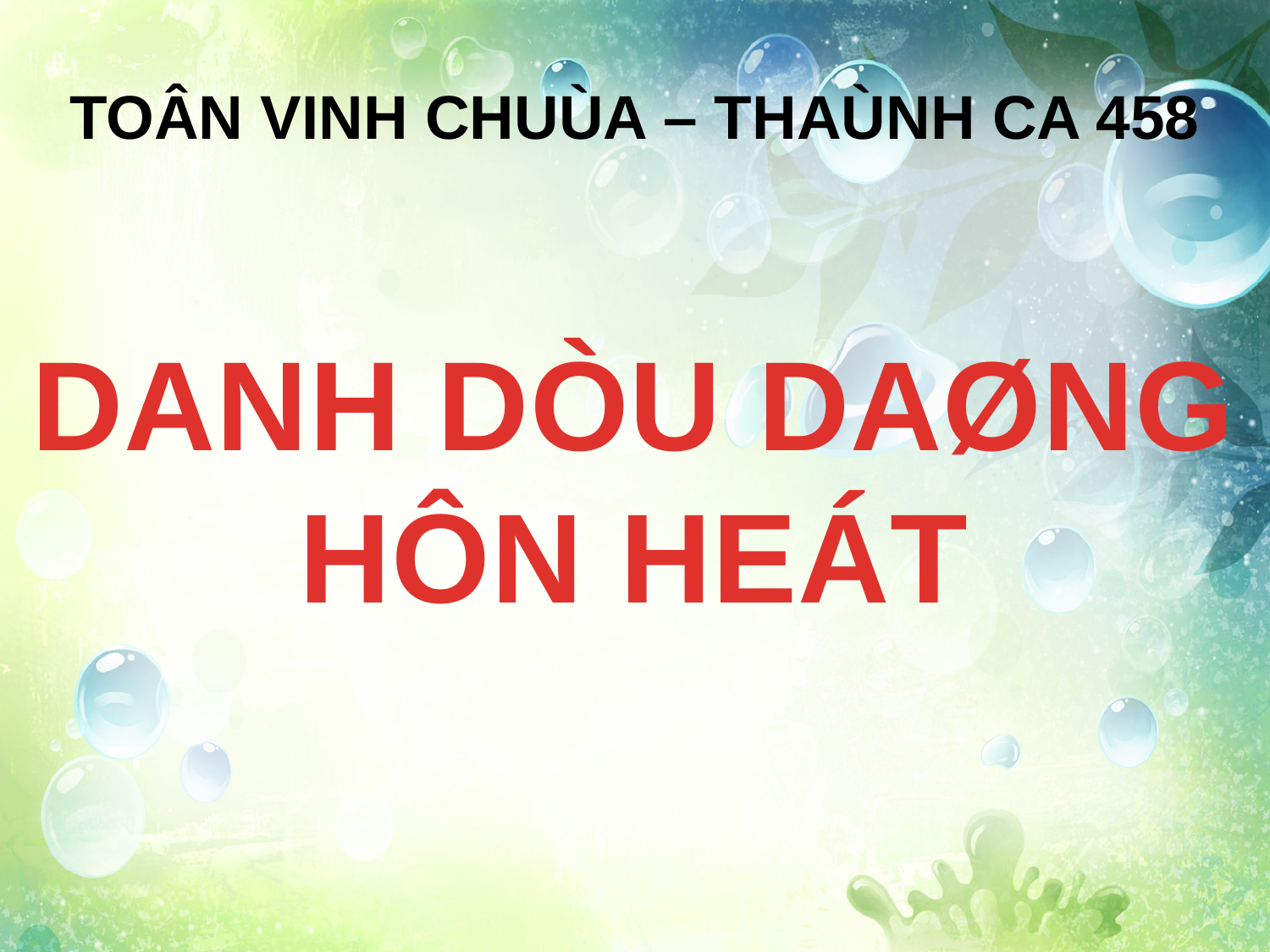

TOÂN VINH CHUÙA – THAÙNH CA 458
DANH DÒU DAØNG HÔN HEÁT